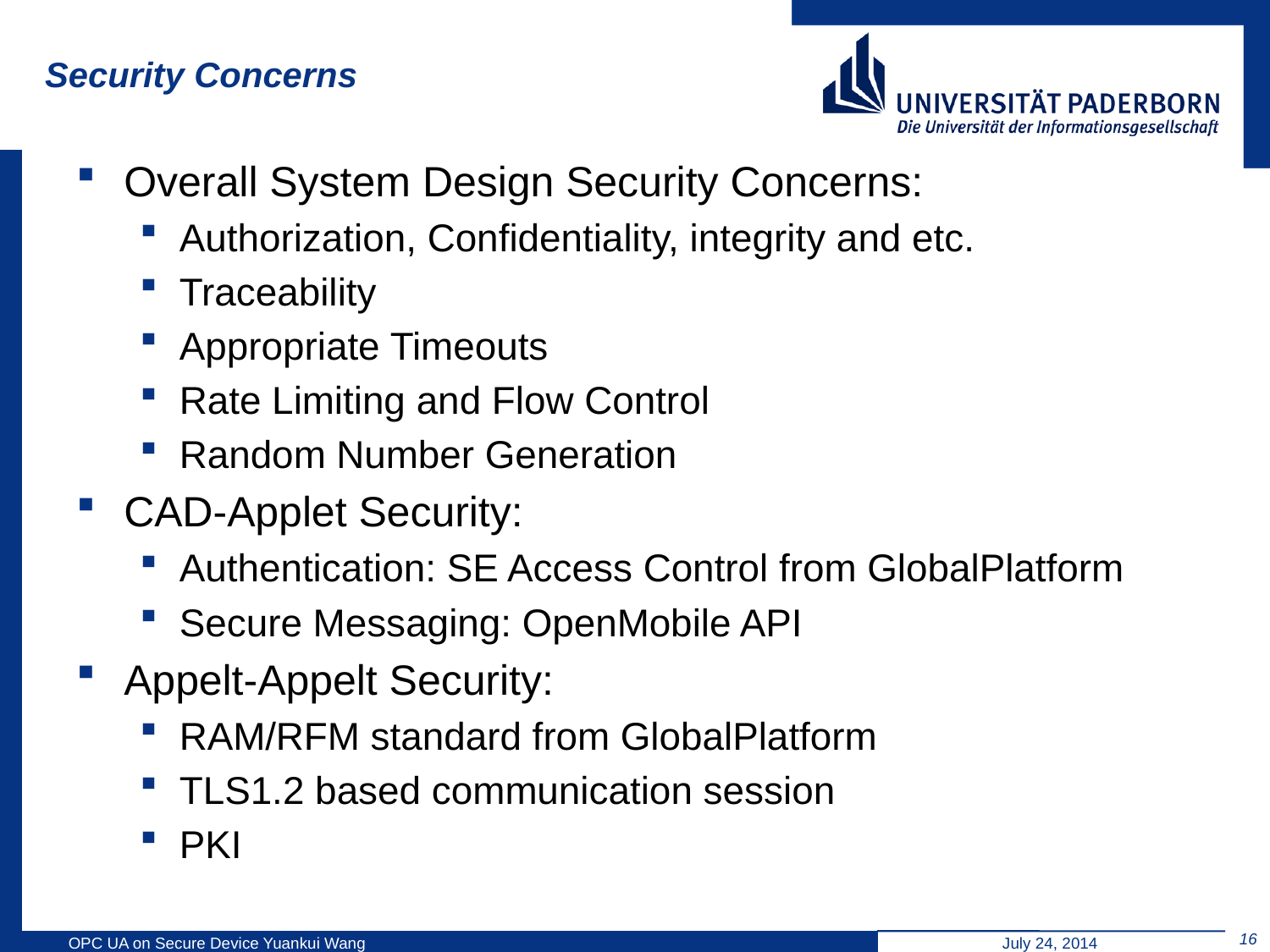

# Security Concerns
Overall System Design Security Concerns:
Authorization, Confidentiality, integrity and etc.
Traceability
Appropriate Timeouts
Rate Limiting and Flow Control
Random Number Generation
CAD-Applet Security:
Authentication: SE Access Control from GlobalPlatform
Secure Messaging: OpenMobile API
Appelt-Appelt Security:
RAM/RFM standard from GlobalPlatform
TLS1.2 based communication session
PKI

16
OPC UA on Secure Device Yuankui Wang
July 24, 2014